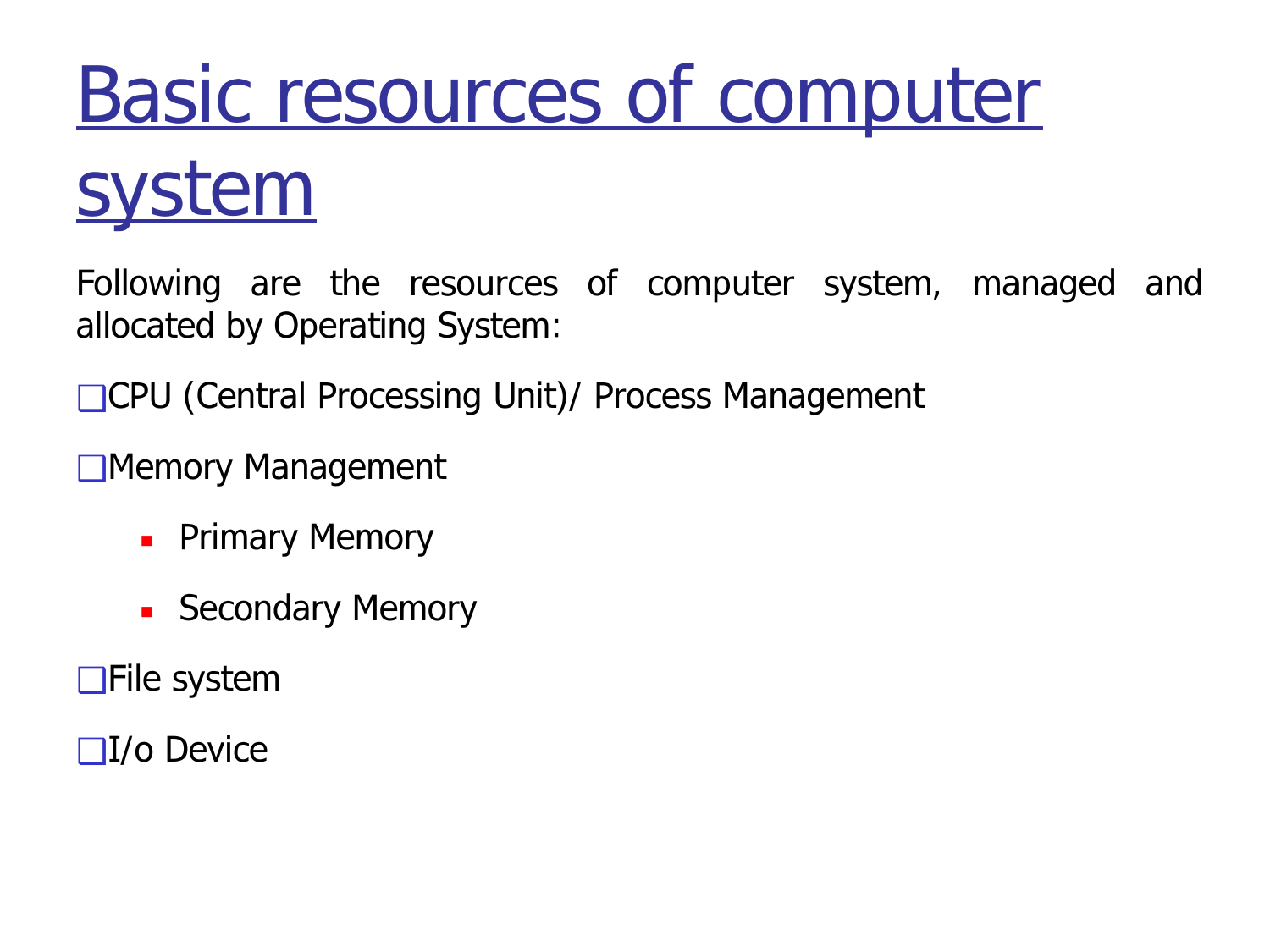

# Basic resources of computer system
Following are the resources of computer system, managed and allocated by Operating System:
CPU (Central Processing Unit)/ Process Management
Memory Management
Primary Memory
Secondary Memory
File system
I/o Device